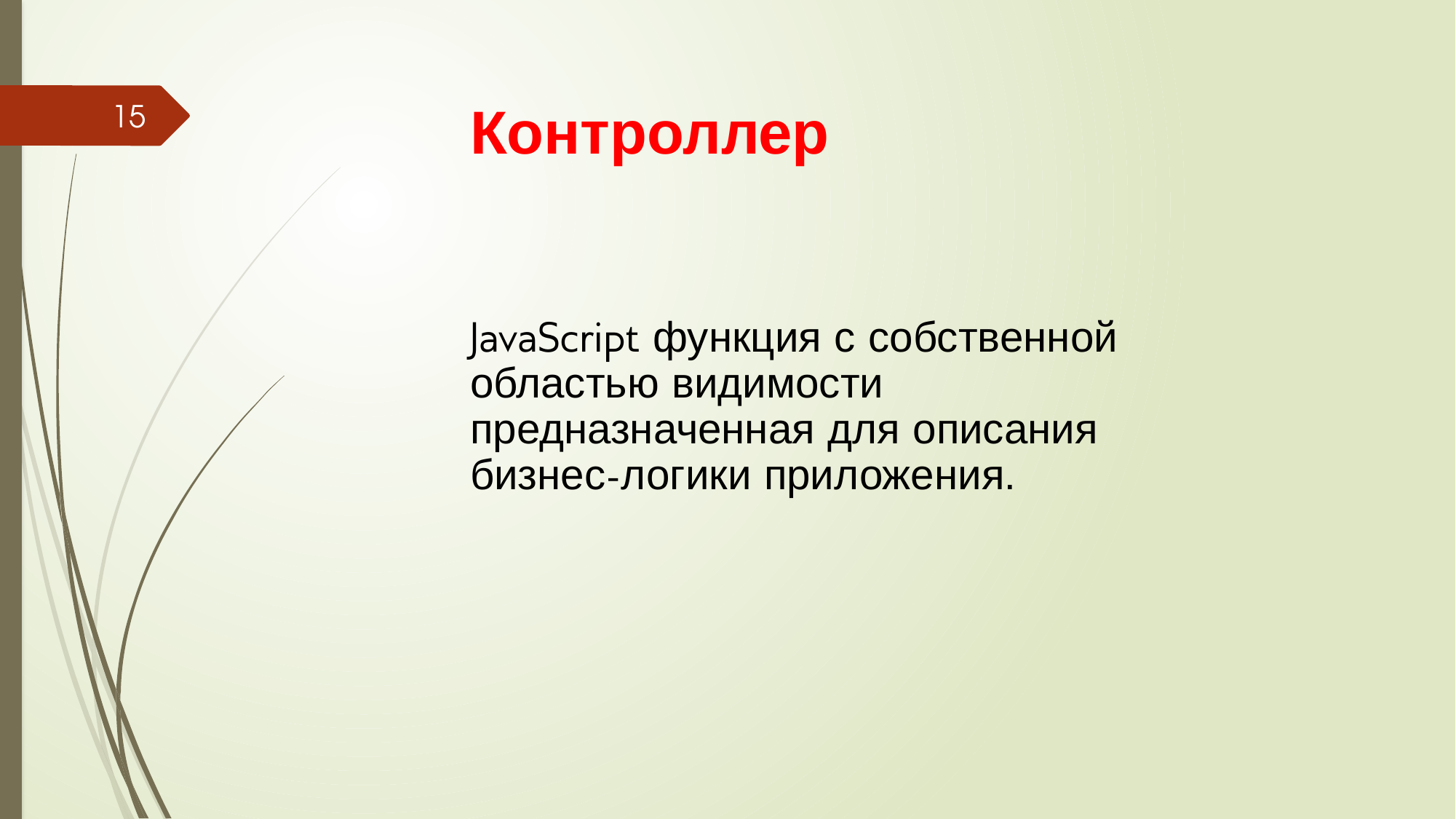

15
Контроллер
JavaScript функция с собственной областью видимости предназначенная для описания бизнес-логики приложения.